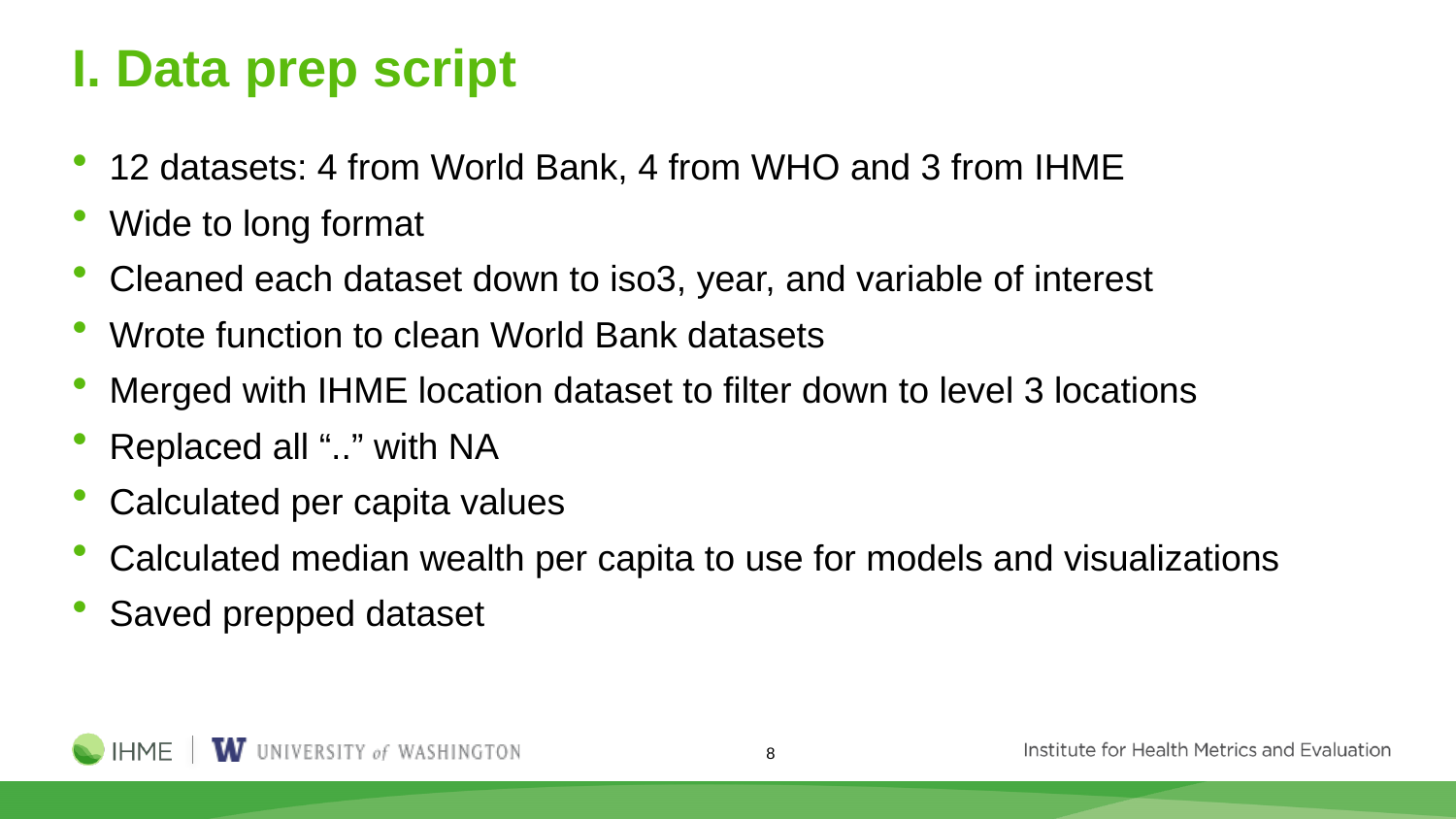

# I. Data prep script
12 datasets: 4 from World Bank, 4 from WHO and 3 from IHME
Wide to long format
Cleaned each dataset down to iso3, year, and variable of interest
Wrote function to clean World Bank datasets
Merged with IHME location dataset to filter down to level 3 locations
Replaced all “..” with NA
Calculated per capita values
Calculated median wealth per capita to use for models and visualizations
Saved prepped dataset

8